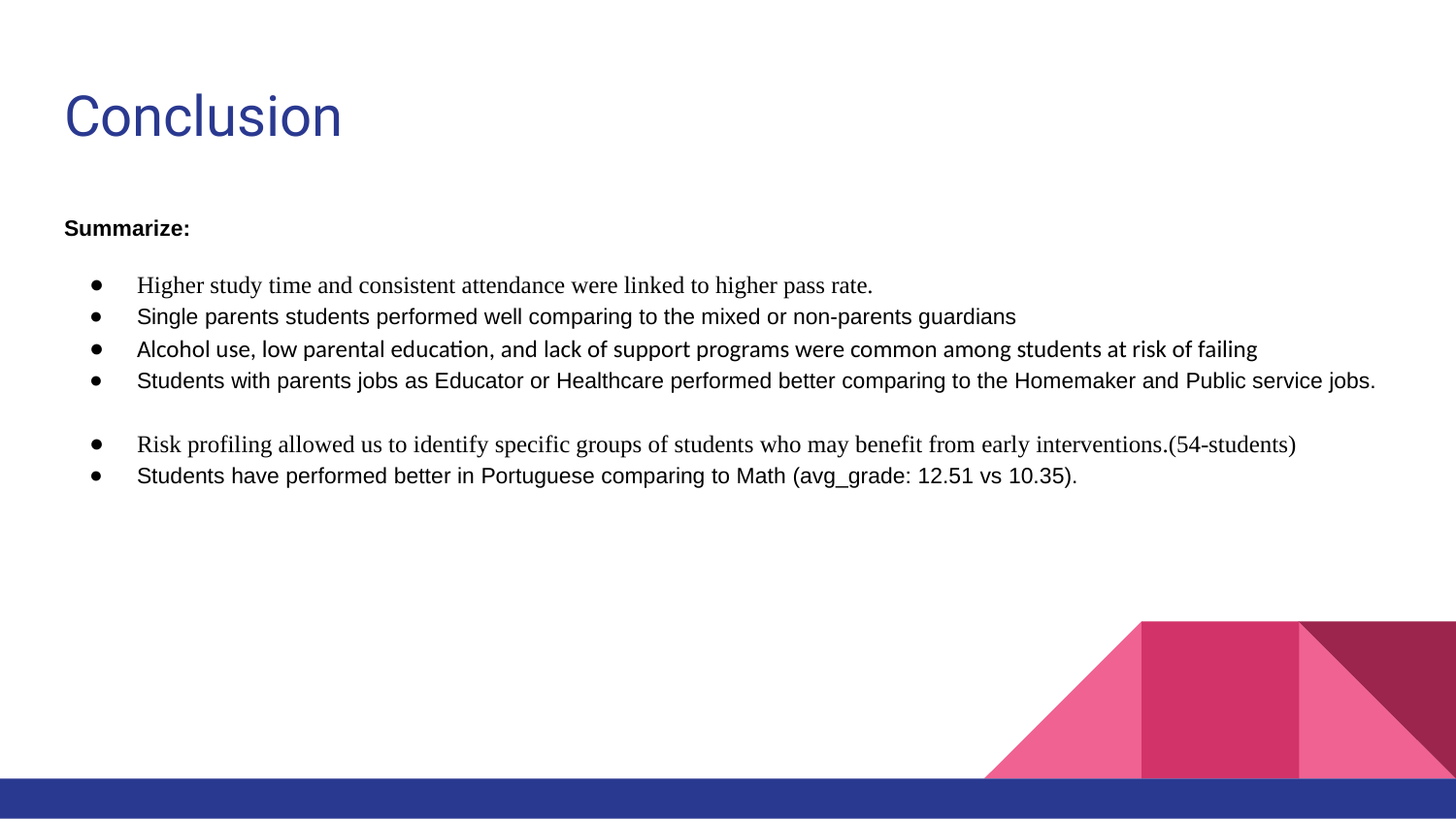

# Conclusion
Summarize:
Higher study time and consistent attendance were linked to higher pass rate.
Single parents students performed well comparing to the mixed or non-parents guardians
Alcohol use, low parental education, and lack of support programs were common among students at risk of failing
Students with parents jobs as Educator or Healthcare performed better comparing to the Homemaker and Public service jobs.
Risk profiling allowed us to identify specific groups of students who may benefit from early interventions.(54-students)
Students have performed better in Portuguese comparing to Math (avg_grade: 12.51 vs 10.35).